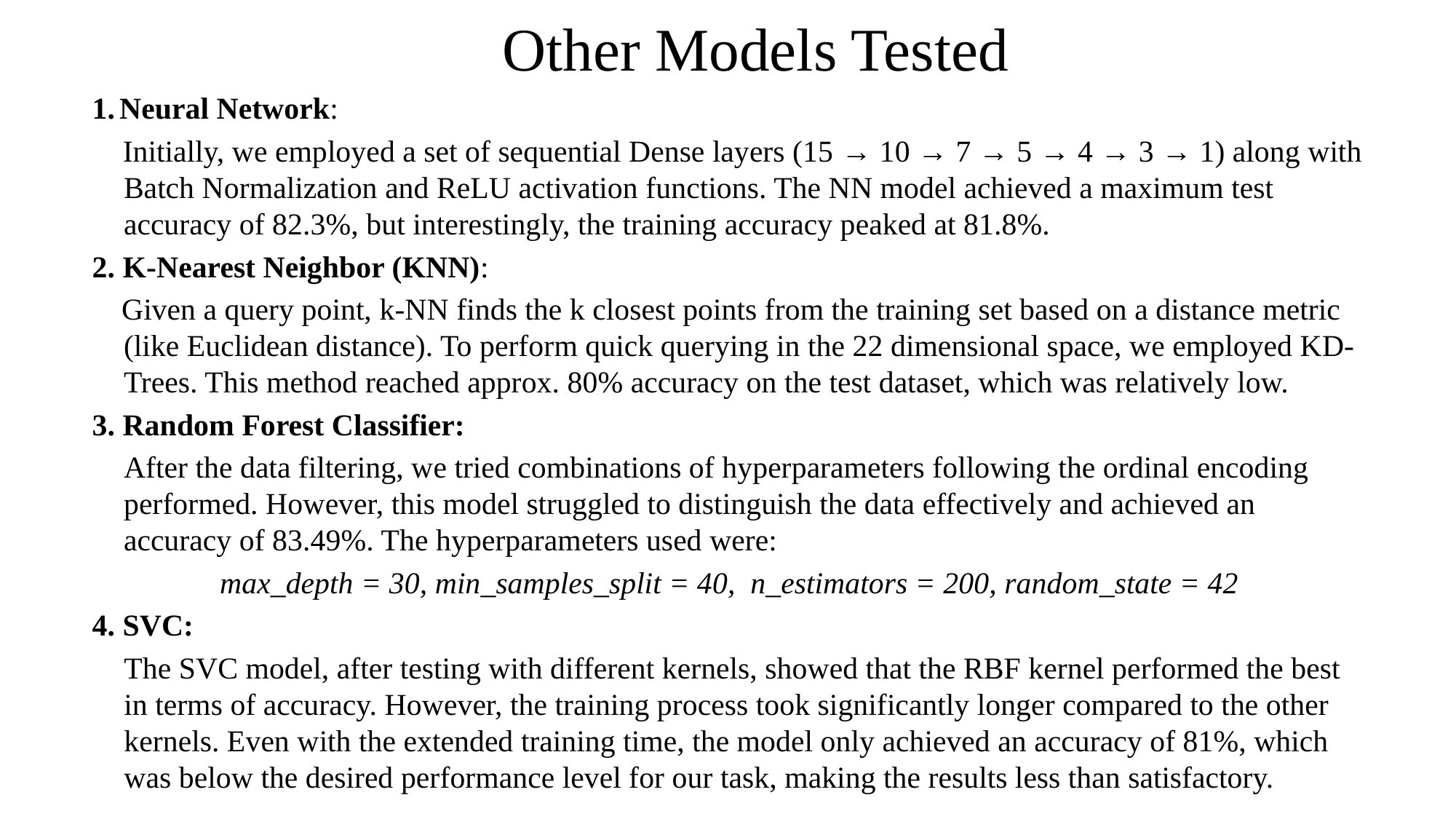

# Other Models Tested
Neural Network:
    Initially, we employed a set of sequential Dense layers (15 → 10 → 7 → 5 → 4 → 3 → 1) along with Batch Normalization and ReLU activation functions. The NN model achieved a maximum test accuracy of 82.3%, but interestingly, the training accuracy peaked at 81.8%.
2. K-Nearest Neighbor (KNN):
 Given a query point, k-NN finds the k closest points from the training set based on a distance metric (like Euclidean distance). To perform quick querying in the 22 dimensional space, we employed KD-Trees. This method reached approx. 80% accuracy on the test dataset, which was relatively low.
3. Random Forest Classifier:
	After the data filtering, we tried combinations of hyperparameters following the ordinal encoding performed. However, this model struggled to distinguish the data effectively and achieved an accuracy of 83.49%. The hyperparameters used were:
max_depth = 30, min_samples_split = 40,  n_estimators = 200, random_state = 42
4. SVC:
The SVC model, after testing with different kernels, showed that the RBF kernel performed the best in terms of accuracy. However, the training process took significantly longer compared to the other kernels. Even with the extended training time, the model only achieved an accuracy of 81%, which was below the desired performance level for our task, making the results less than satisfactory.